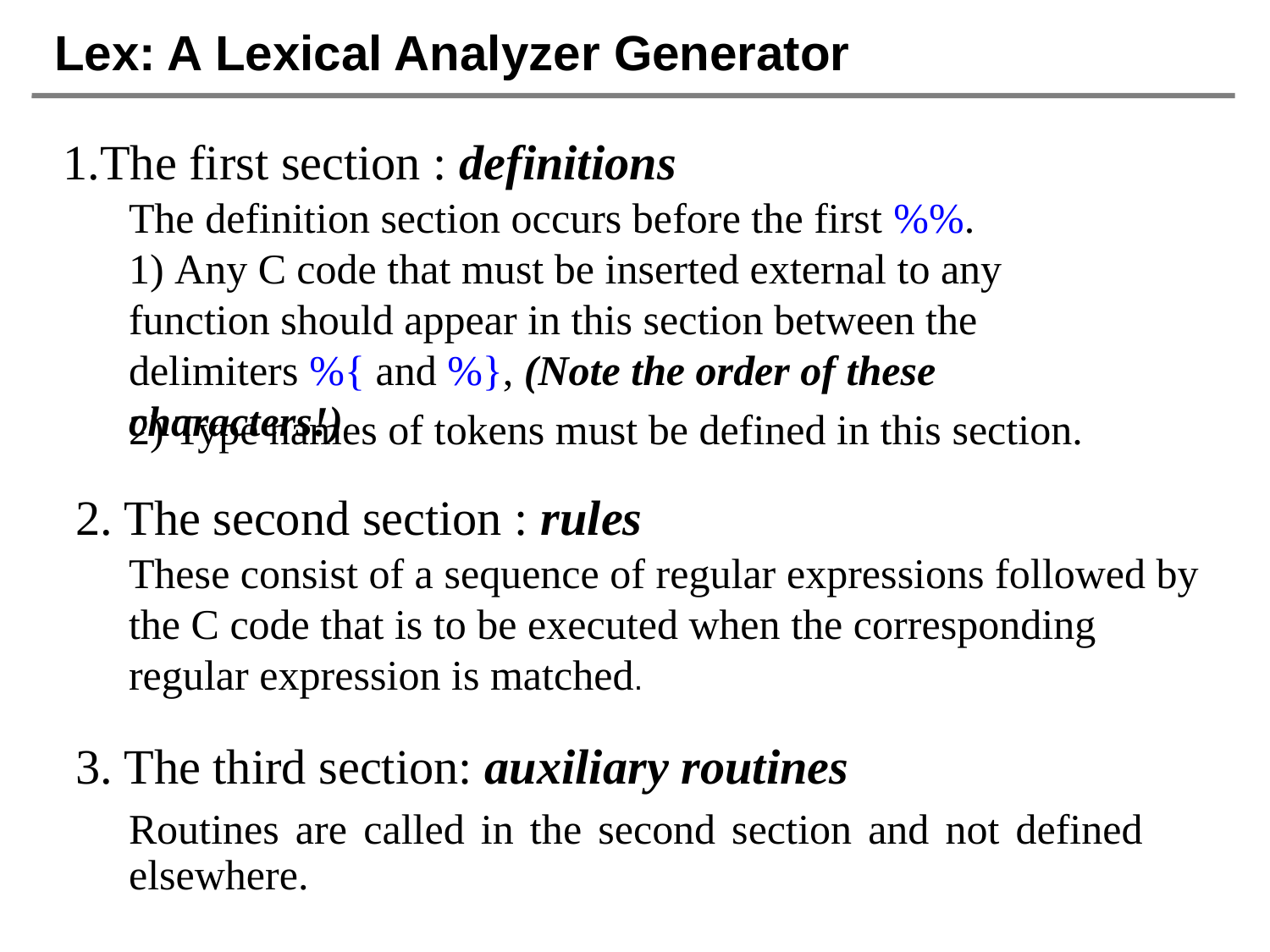

# Lex: A Lexical Analyzer Generator
1.The first section : definitions
The definition section occurs before the first %%.
1) Any C code that must be inserted external to any function should appear in this section between the delimiters %{ and %}, (Note the order of these characters!)
2) Type names of tokens must be defined in this section.
2. The second section : rules
These consist of a sequence of regular expressions followed by the C code that is to be executed when the corresponding regular expression is matched.
3. The third section: auxiliary routines
Routines are called in the second section and not defined elsewhere.